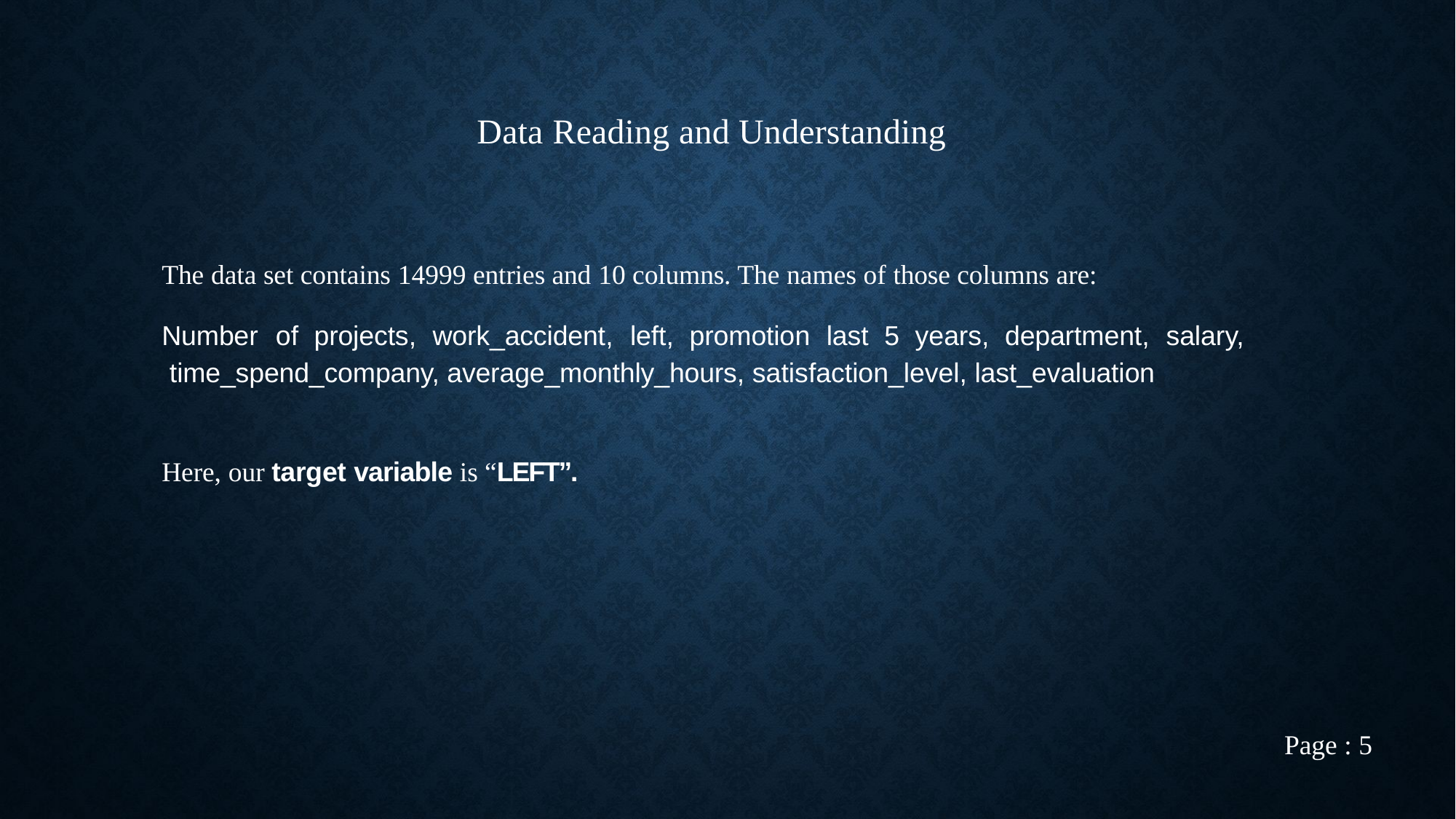

# Data Reading and Understanding
The data set contains 14999 entries and 10 columns. The names of those columns are:
Number	of	projects,	work_accident,	left,	promotion	last	5	years,	department,	salary,  time_spend_company, average_monthly_hours, satisfaction_level, last_evaluation

Here, our target variable is “LEFT”.
Page : 5